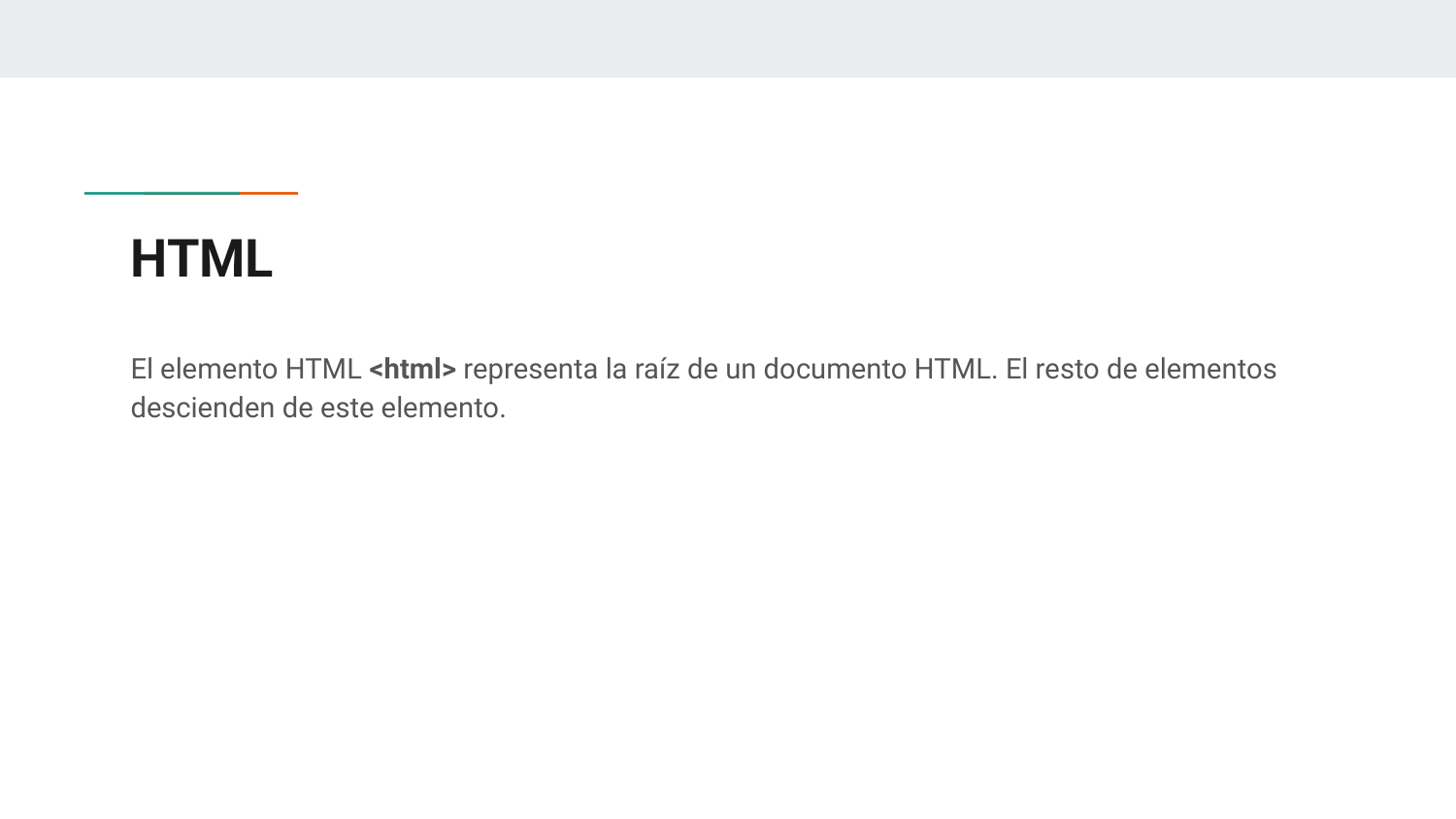

# HTML
El elemento HTML <html> representa la raíz de un documento HTML. El resto de elementos descienden de este elemento.